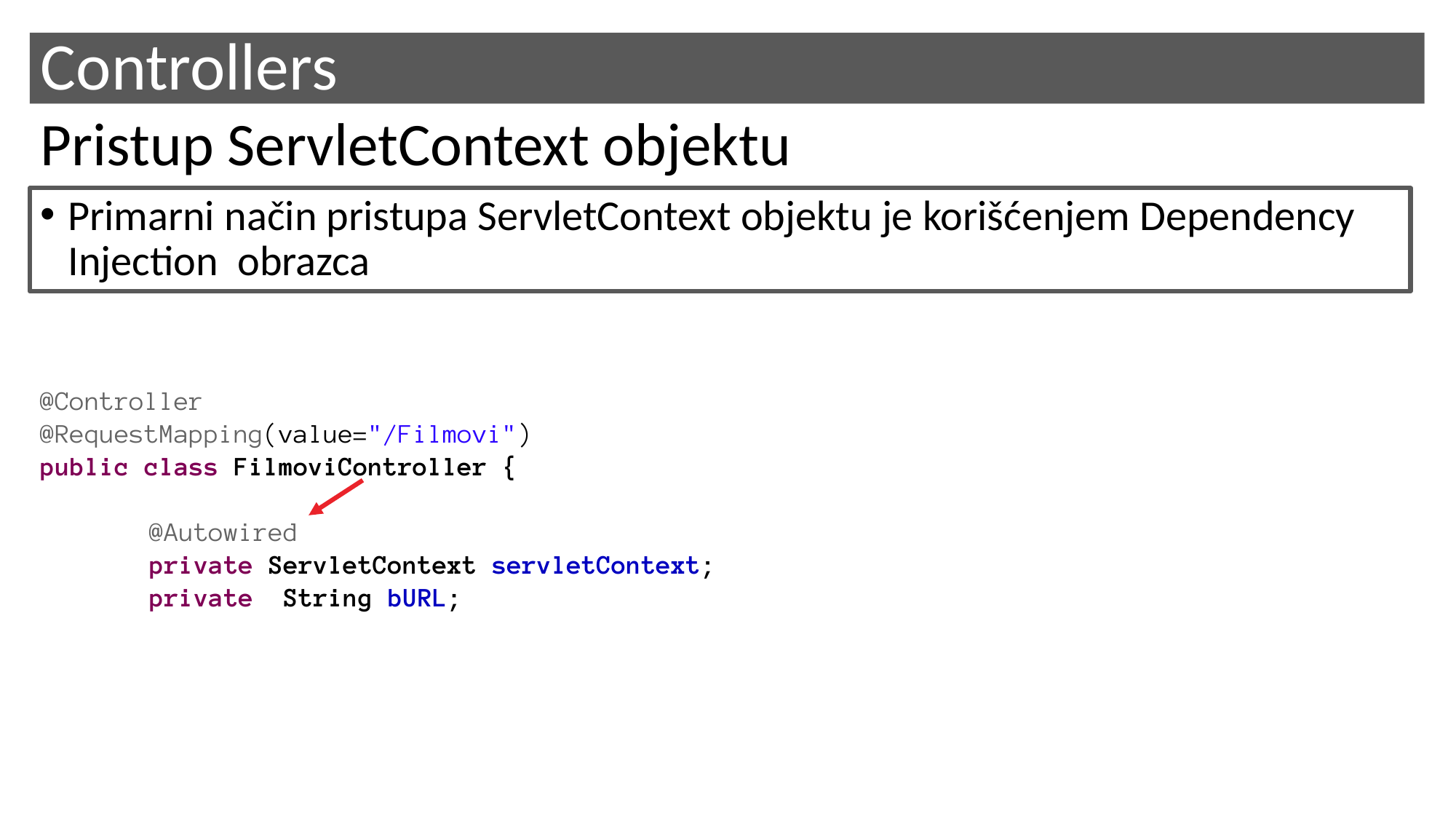

# Controllers
Pristup ServletContext objektu
Primarni način pristupa ServletContext objektu je korišćenjem Dependency Injection  obrazca
@Controller
@RequestMapping(value="/Filmovi")
public class FilmoviController {

	@Autowired
	private ServletContext servletContext;
	private  String bURL;